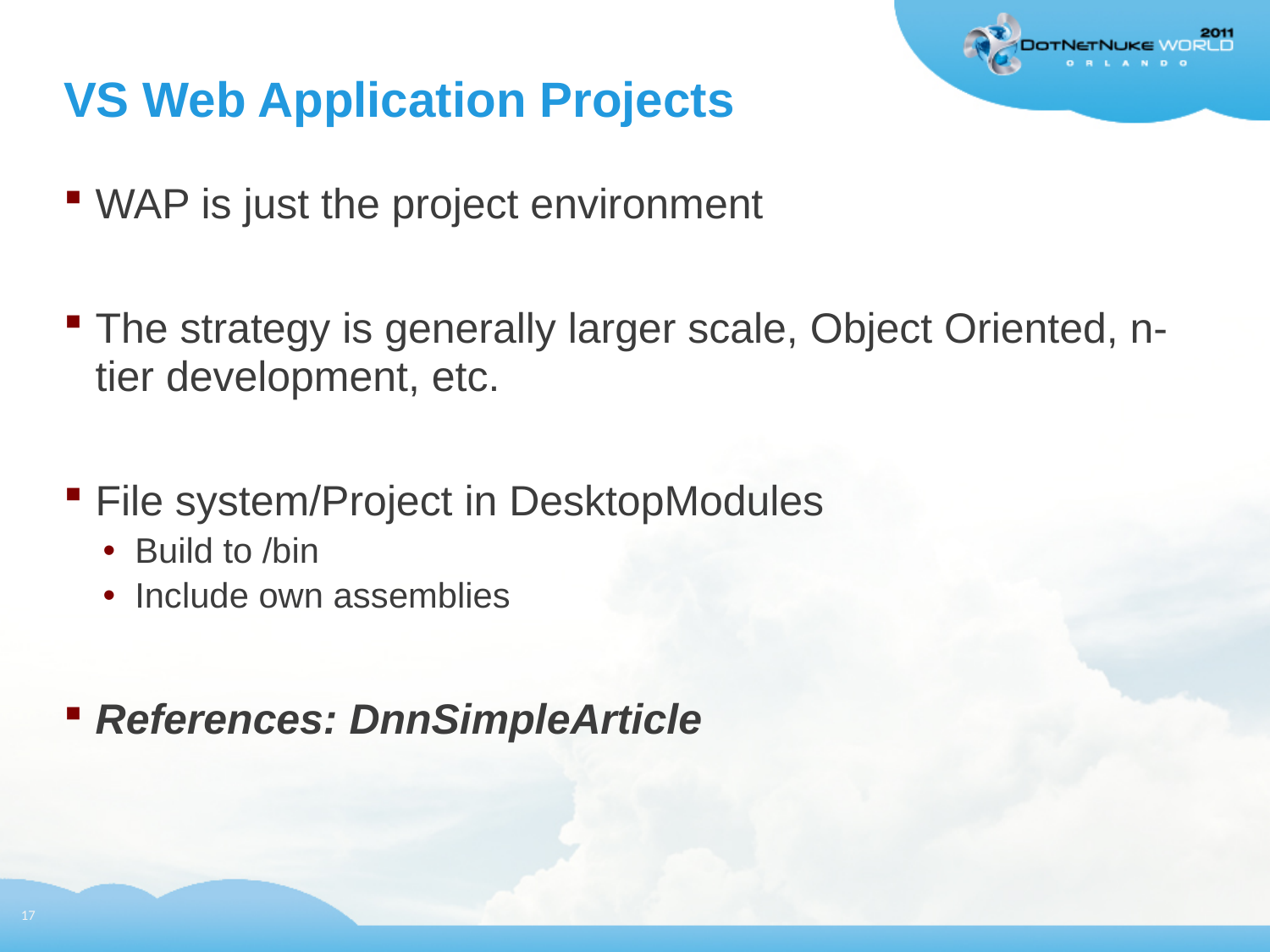

# VS Web Application Projects
WAP is just the project environment

The strategy is generally larger scale, Object Oriented, n-tier development, etc.

File system/Project in DesktopModules
Build to /bin
Include own assemblies

References: DnnSimpleArticle